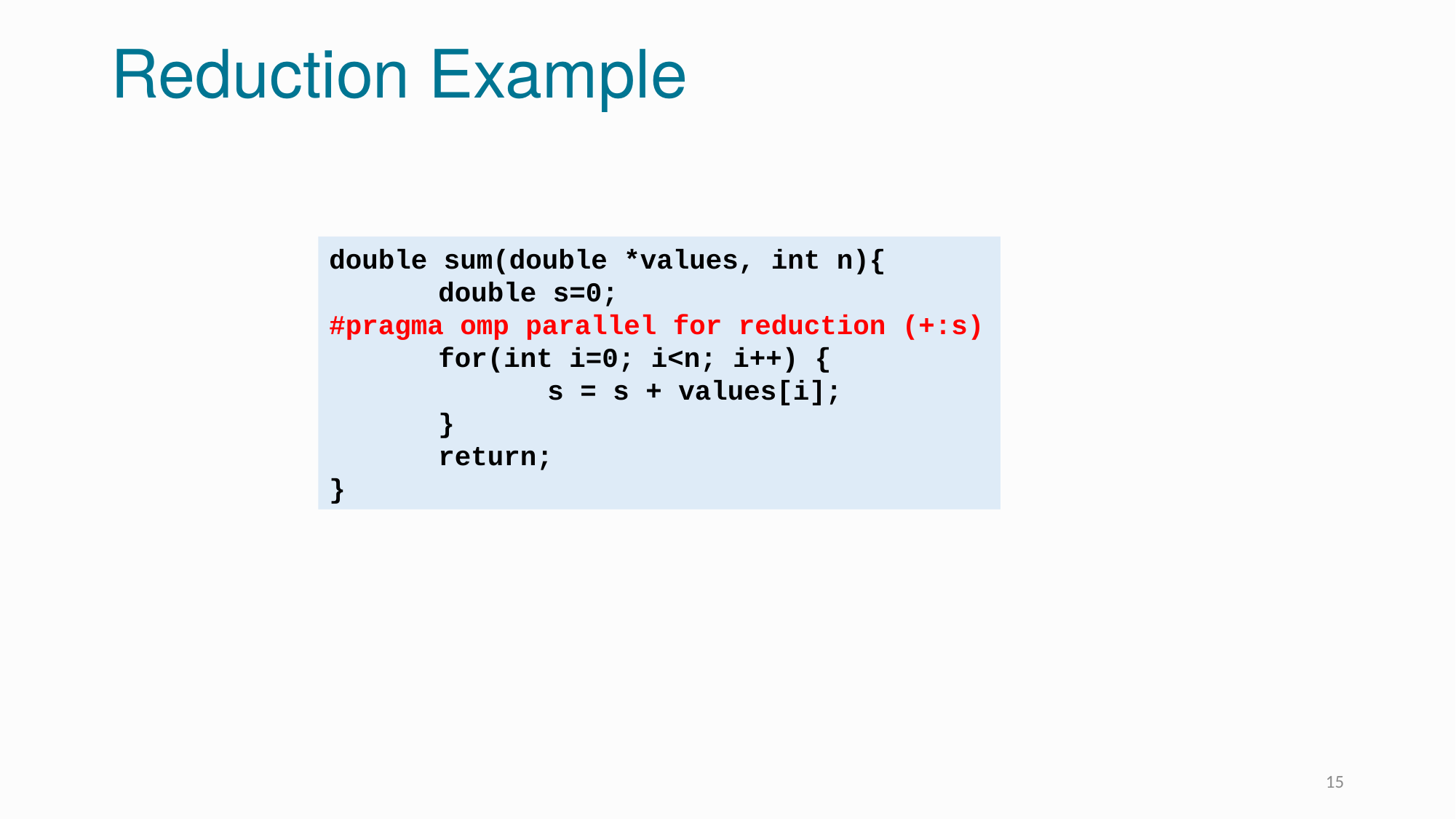

# Reduction Example
double sum(double *values, int n){
	double s=0;
#pragma omp parallel for reduction (+:s)
	for(int i=0; i<n; i++) {
		s = s + values[i];
	}
	return;
}
15